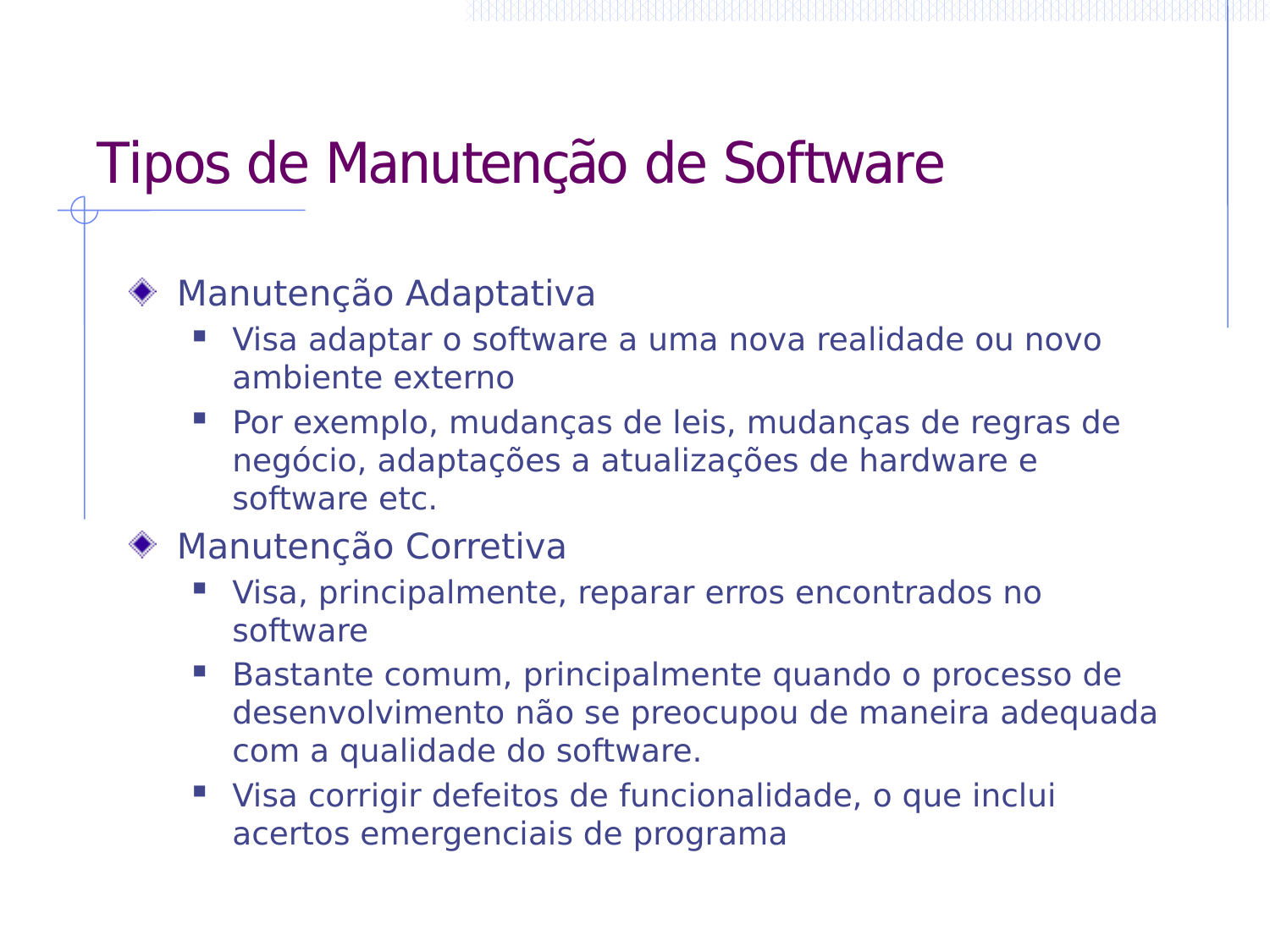

# Tipos de Manutenção de Software
Manutenção Adaptativa
Visa adaptar o software a uma nova realidade ou novo ambiente externo
Por exemplo, mudanças de leis, mudanças de regras de negócio, adaptações a atualizações de hardware e software etc.
Manutenção Corretiva
Visa, principalmente, reparar erros encontrados no software
Bastante comum, principalmente quando o processo de desenvolvimento não se preocupou de maneira adequada com a qualidade do software.
Visa corrigir defeitos de funcionalidade, o que inclui acertos emergenciais de programa